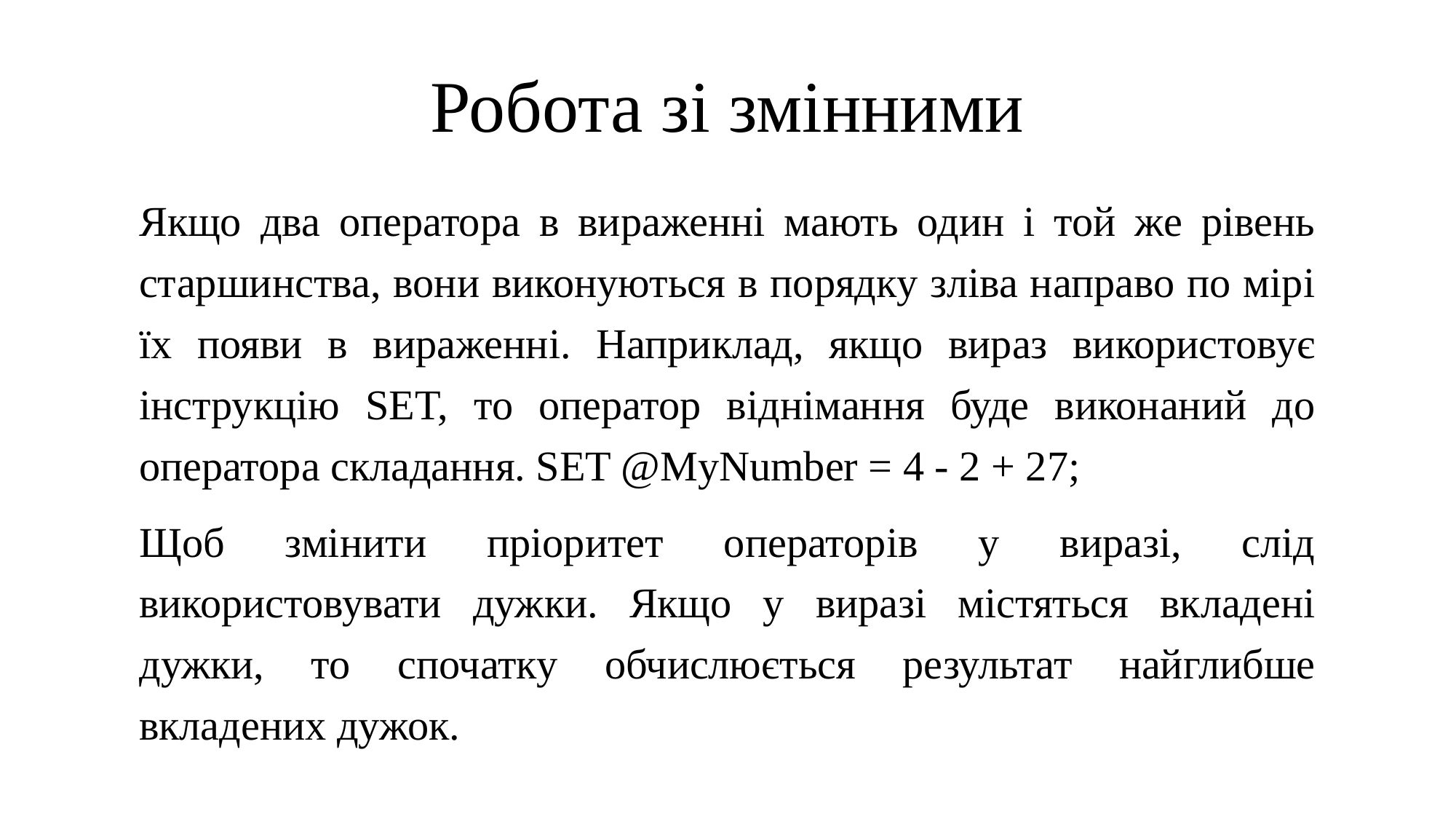

# Робота зі змінними
Якщо два оператора в вираженні мають один і той же рівень старшинства, вони виконуються в порядку зліва направо по мірі їх появи в вираженні. Наприклад, якщо вираз використовує інструкцію SET, то оператор віднімання буде виконаний до оператора складання. SET @MyNumber = 4 - 2 + 27;
Щоб змінити пріоритет операторів у виразі, слід використовувати дужки. Якщо у виразі містяться вкладені дужки, то спочатку обчислюється результат найглибше вкладених дужок.